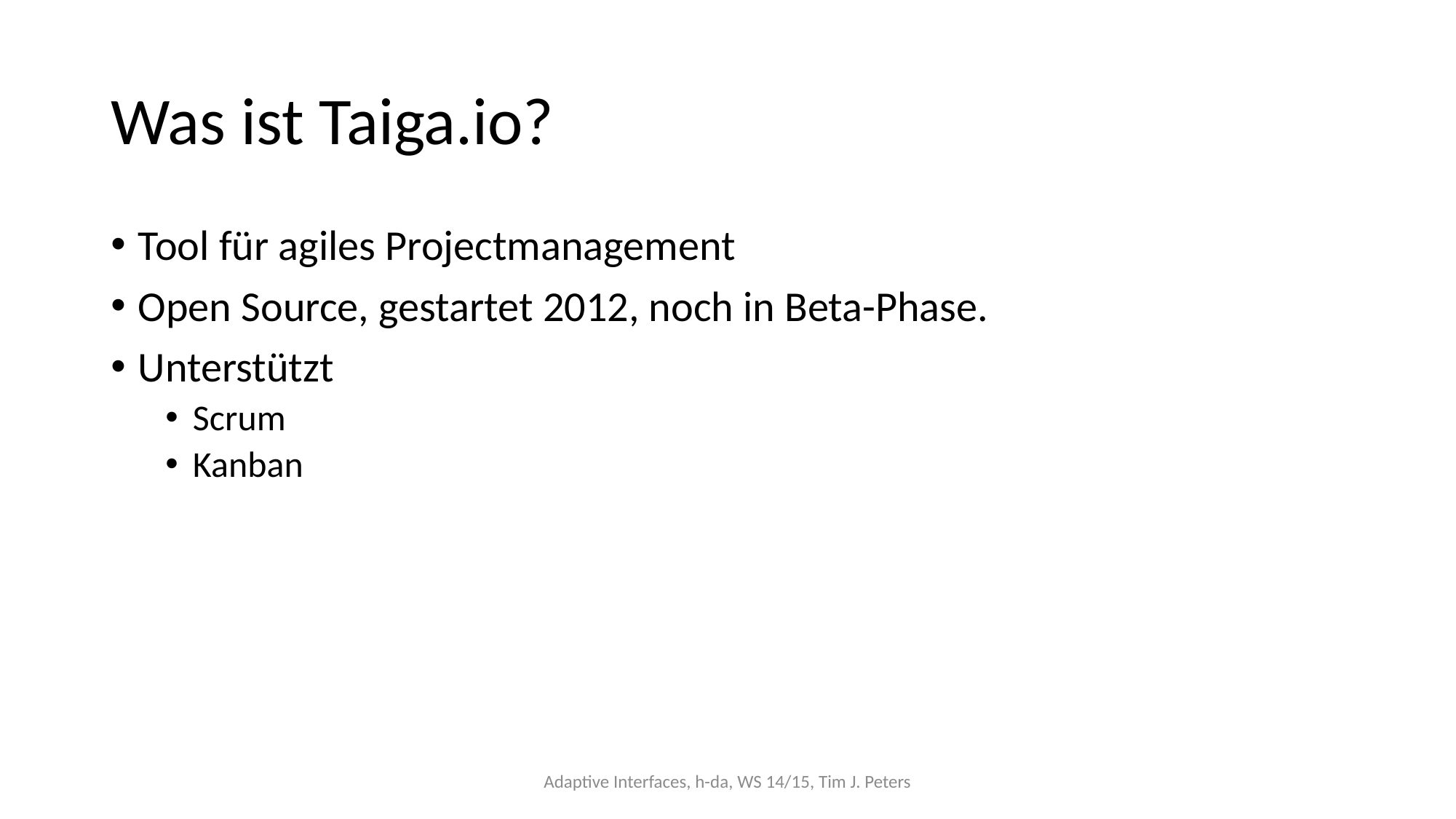

# Was ist Taiga.io?
Tool für agiles Projectmanagement
Open Source, gestartet 2012, noch in Beta-Phase.
Unterstützt
Scrum
Kanban
Adaptive Interfaces, h-da, WS 14/15, Tim J. Peters